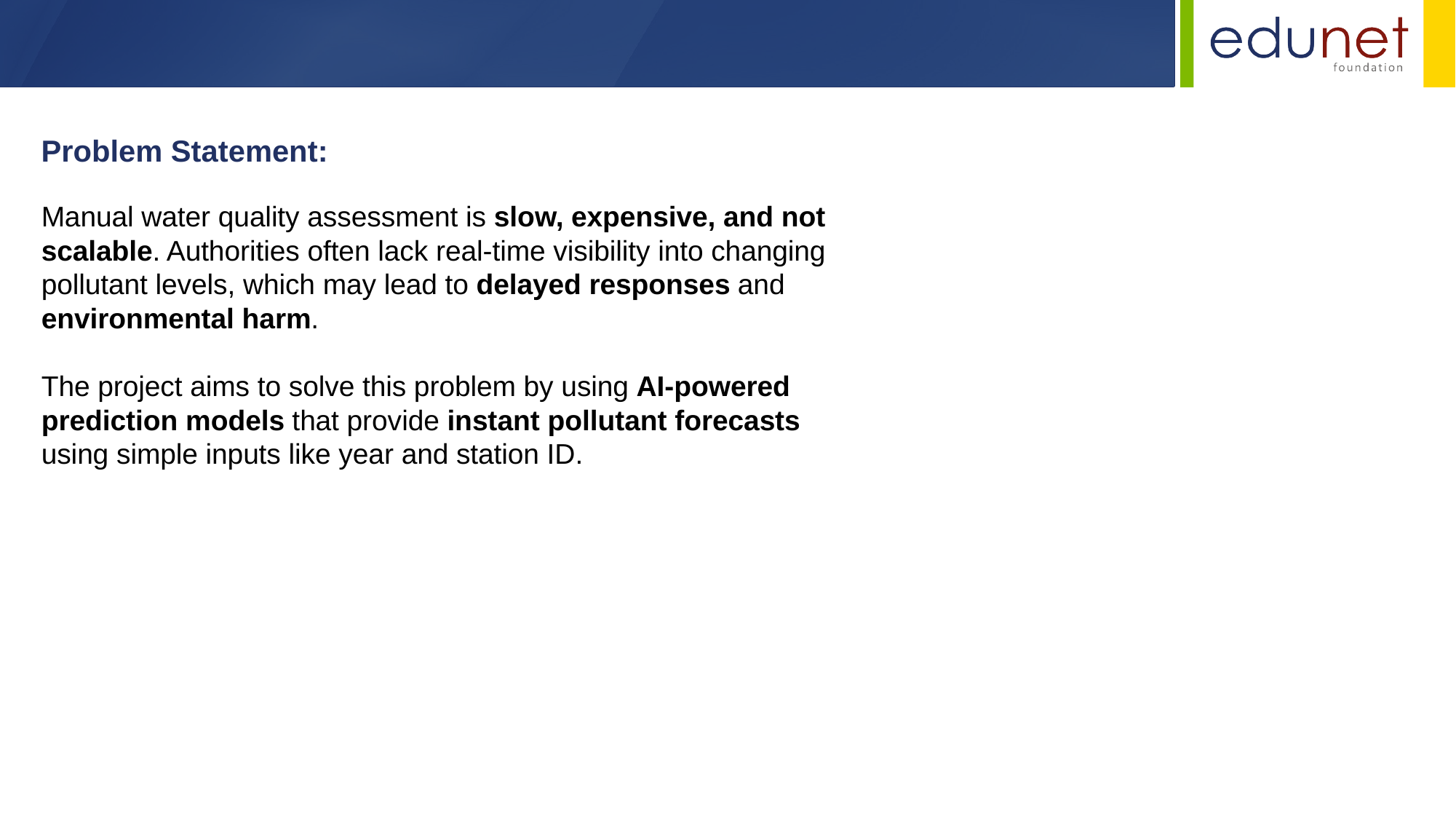

Problem Statement:
Manual water quality assessment is slow, expensive, and not scalable. Authorities often lack real-time visibility into changing pollutant levels, which may lead to delayed responses and environmental harm.
The project aims to solve this problem by using AI-powered prediction models that provide instant pollutant forecasts using simple inputs like year and station ID.